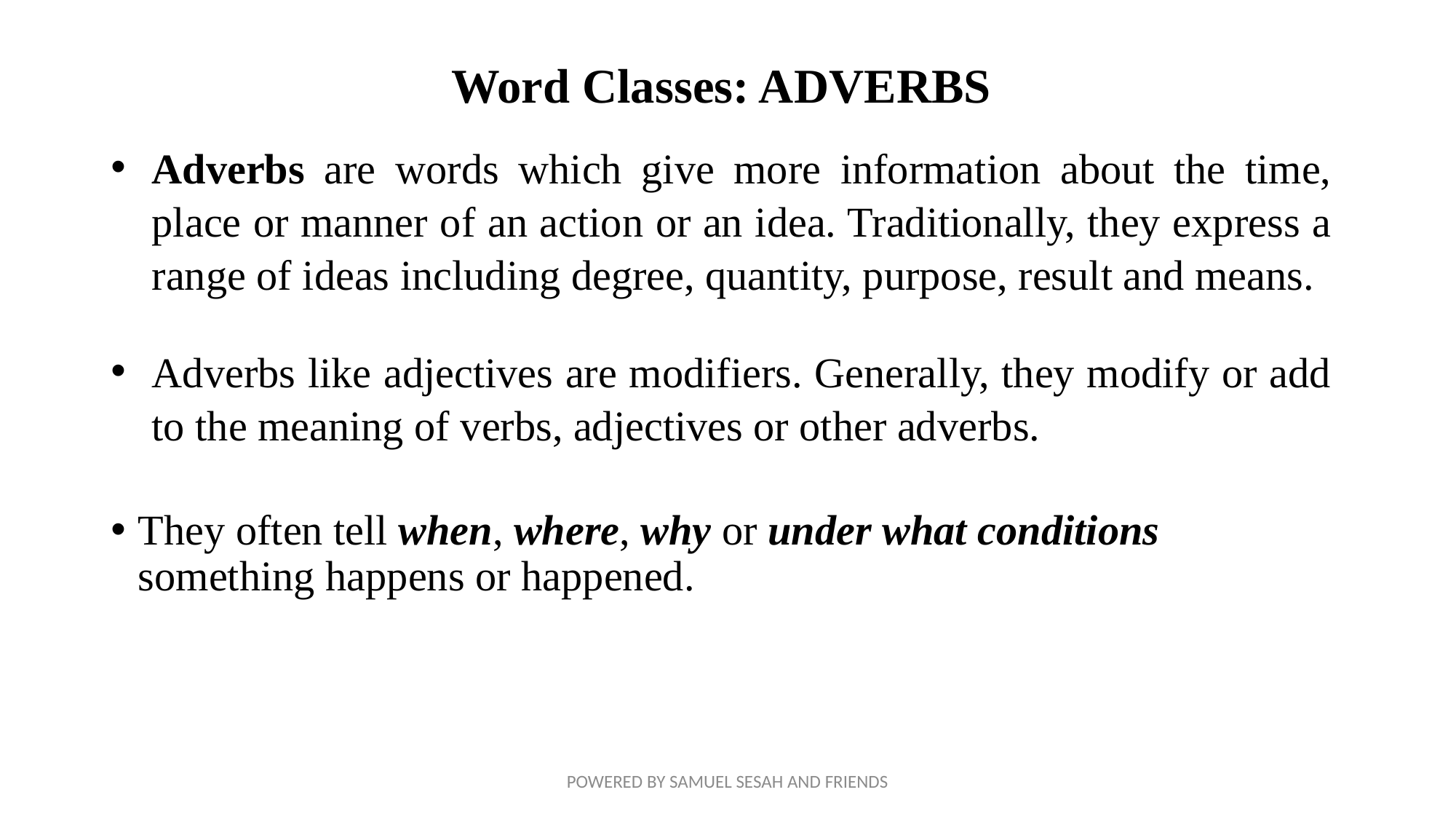

Word Classes: ADVERBS
Adverbs are words which give more information about the time, place or manner of an action or an idea. Traditionally, they express a range of ideas including degree, quantity, purpose, result and means.
Adverbs like adjectives are modifiers. Generally, they modify or add to the meaning of verbs, adjectives or other adverbs.
They often tell when, where, why or under what conditions something happens or happened.
POWERED BY SAMUEL SESAH AND FRIENDS